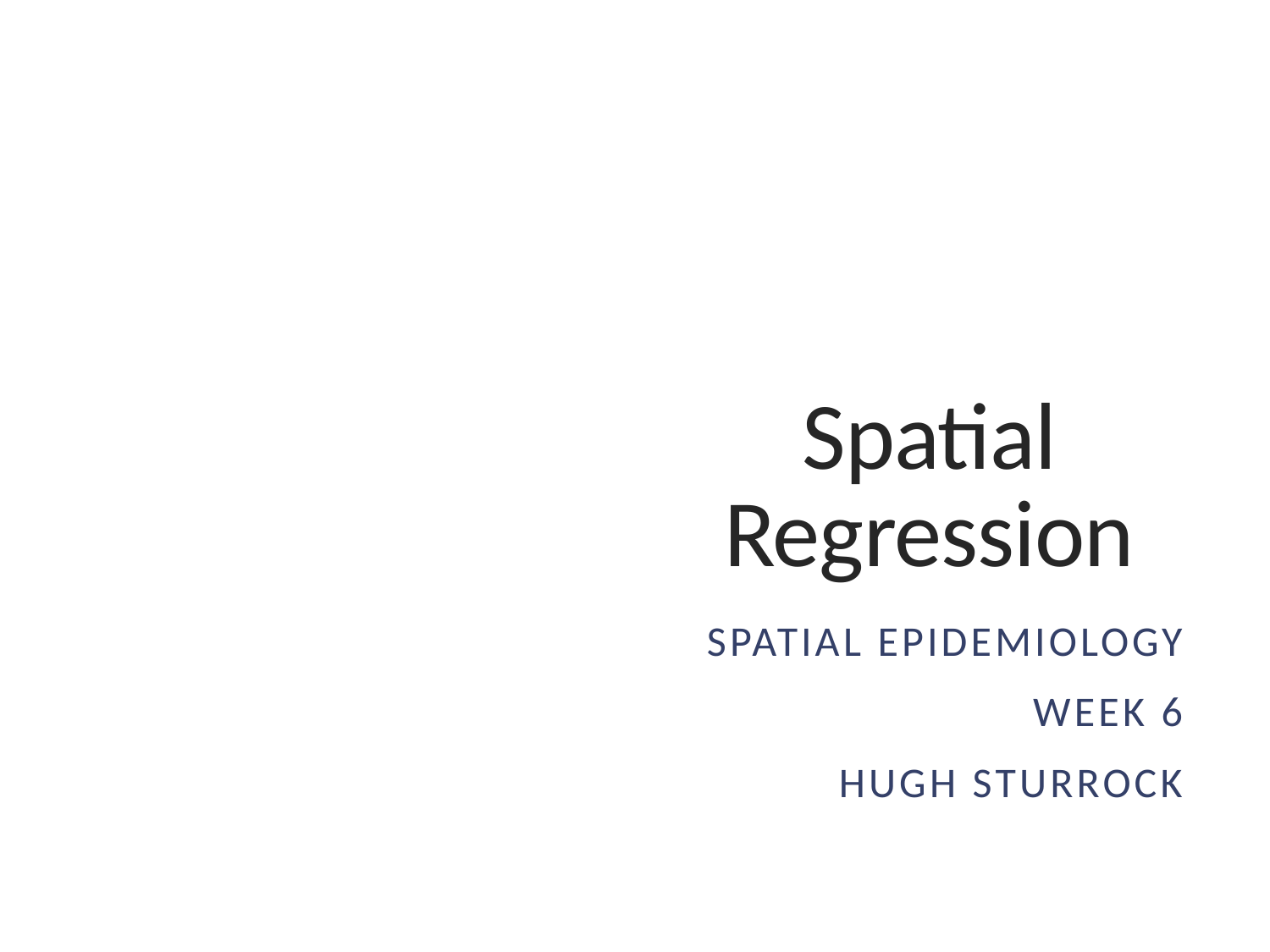

Spatial Regression
SPATIAL EPIDEMIOLOGY
Week 6
Hugh Sturrock